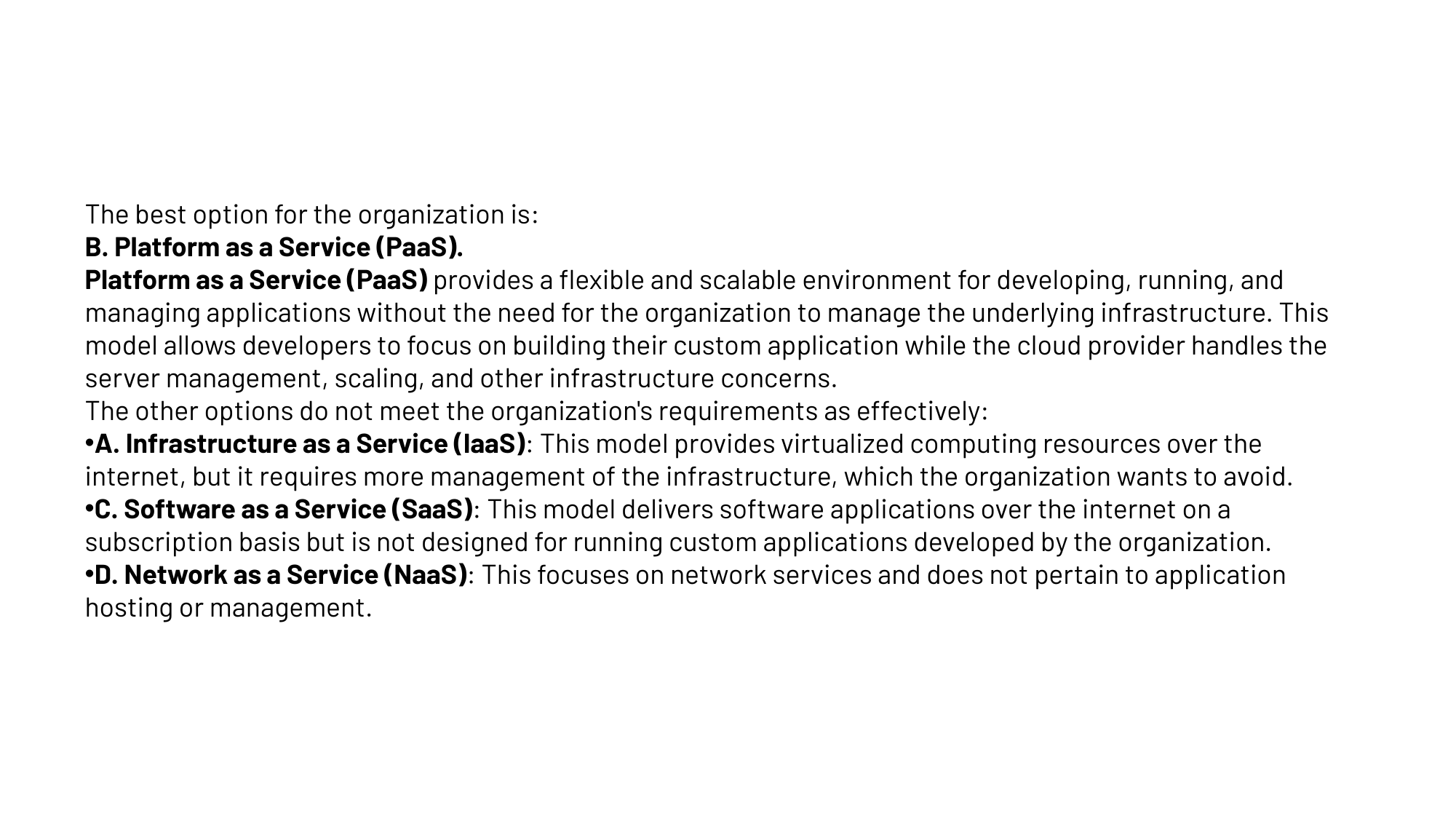

The best option for the organization is:
B. Platform as a Service (PaaS).
Platform as a Service (PaaS) provides a flexible and scalable environment for developing, running, and managing applications without the need for the organization to manage the underlying infrastructure. This model allows developers to focus on building their custom application while the cloud provider handles the server management, scaling, and other infrastructure concerns.
The other options do not meet the organization's requirements as effectively:
A. Infrastructure as a Service (IaaS): This model provides virtualized computing resources over the internet, but it requires more management of the infrastructure, which the organization wants to avoid.
C. Software as a Service (SaaS): This model delivers software applications over the internet on a subscription basis but is not designed for running custom applications developed by the organization.
D. Network as a Service (NaaS): This focuses on network services and does not pertain to application hosting or management.